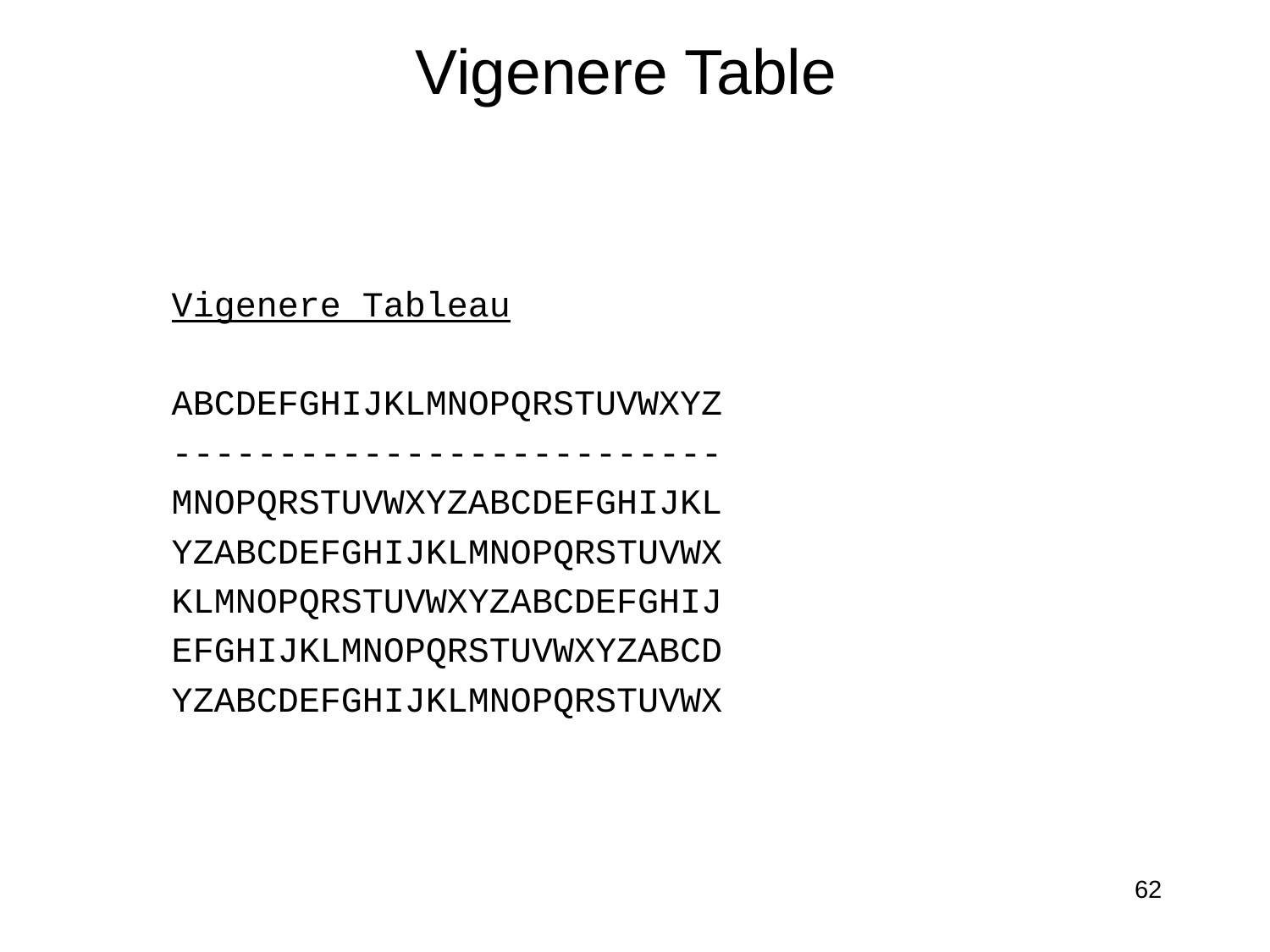

# Vigenere Table
Vigenere Tableau

ABCDEFGHIJKLMNOPQRSTUVWXYZ
--------------------------
MNOPQRSTUVWXYZABCDEFGHIJKL
YZABCDEFGHIJKLMNOPQRSTUVWX
KLMNOPQRSTUVWXYZABCDEFGHIJ
EFGHIJKLMNOPQRSTUVWXYZABCD
YZABCDEFGHIJKLMNOPQRSTUVWX
62